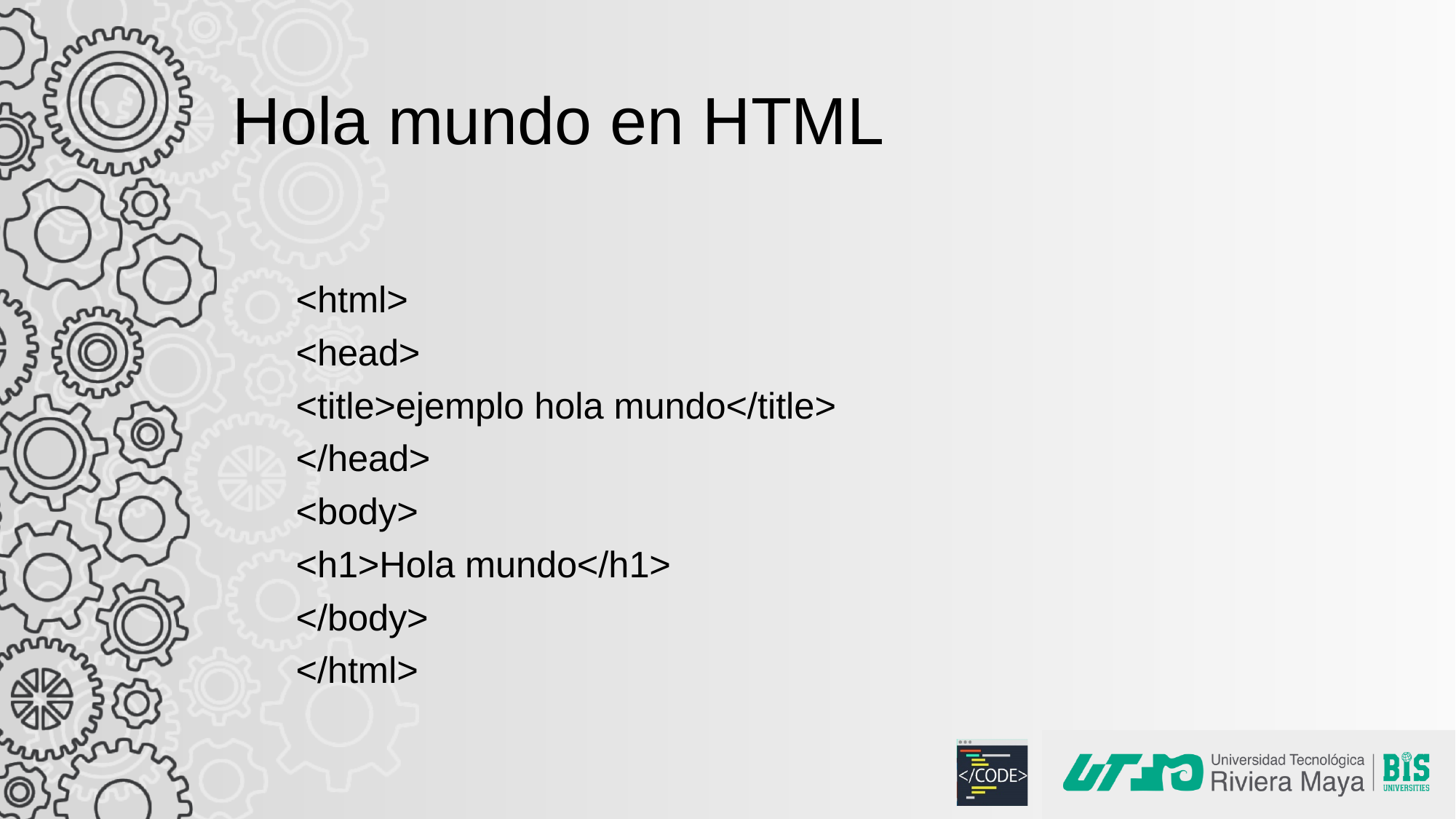

# Hola mundo en HTML

<html>
<head>
<title>ejemplo hola mundo</title>
</head>
<body>
<h1>Hola mundo</h1>
</body>
</html>